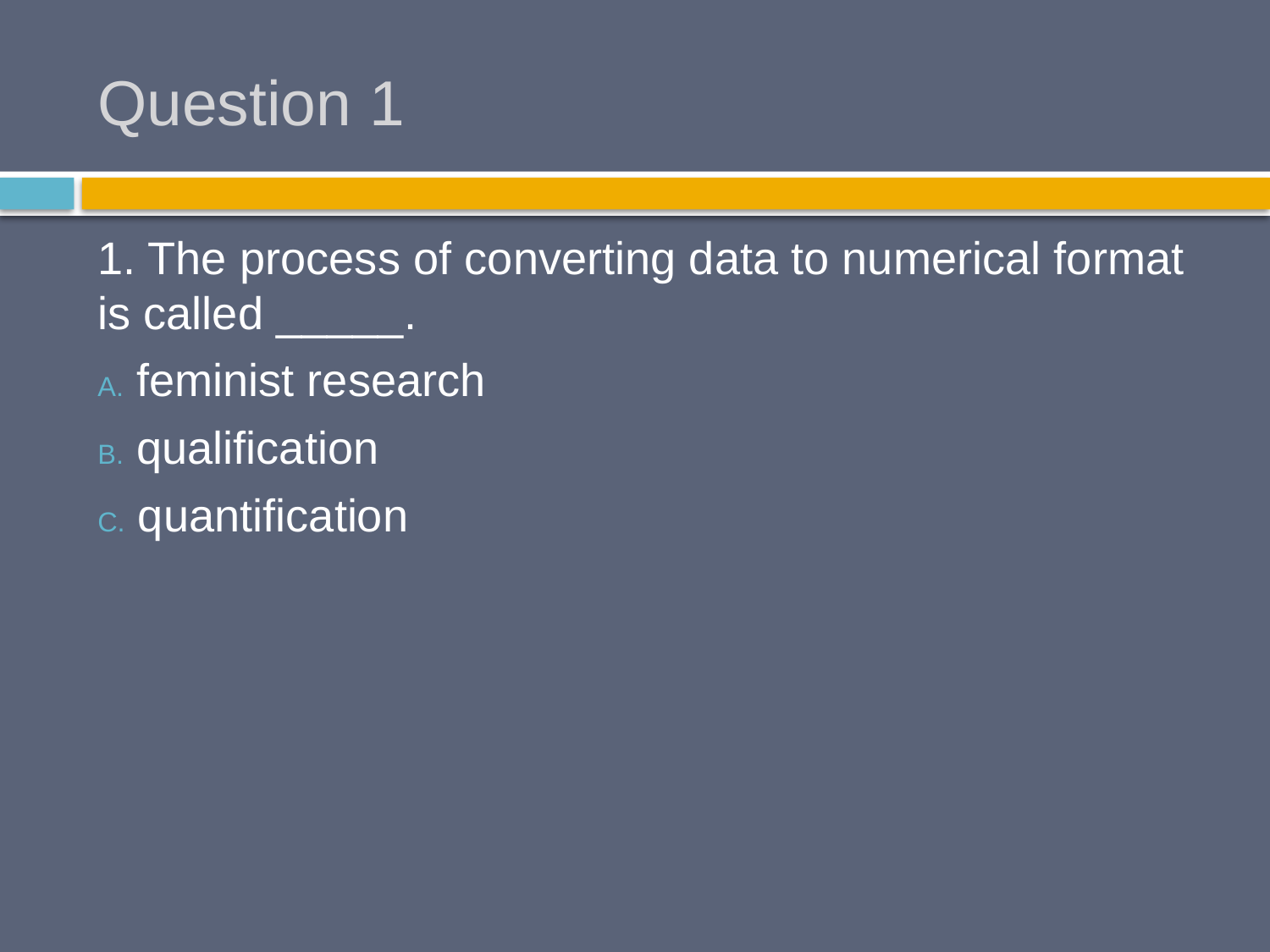

# Question 1
1. The process of converting data to numerical format is called _____.
 feminist research
 qualification
 quantification